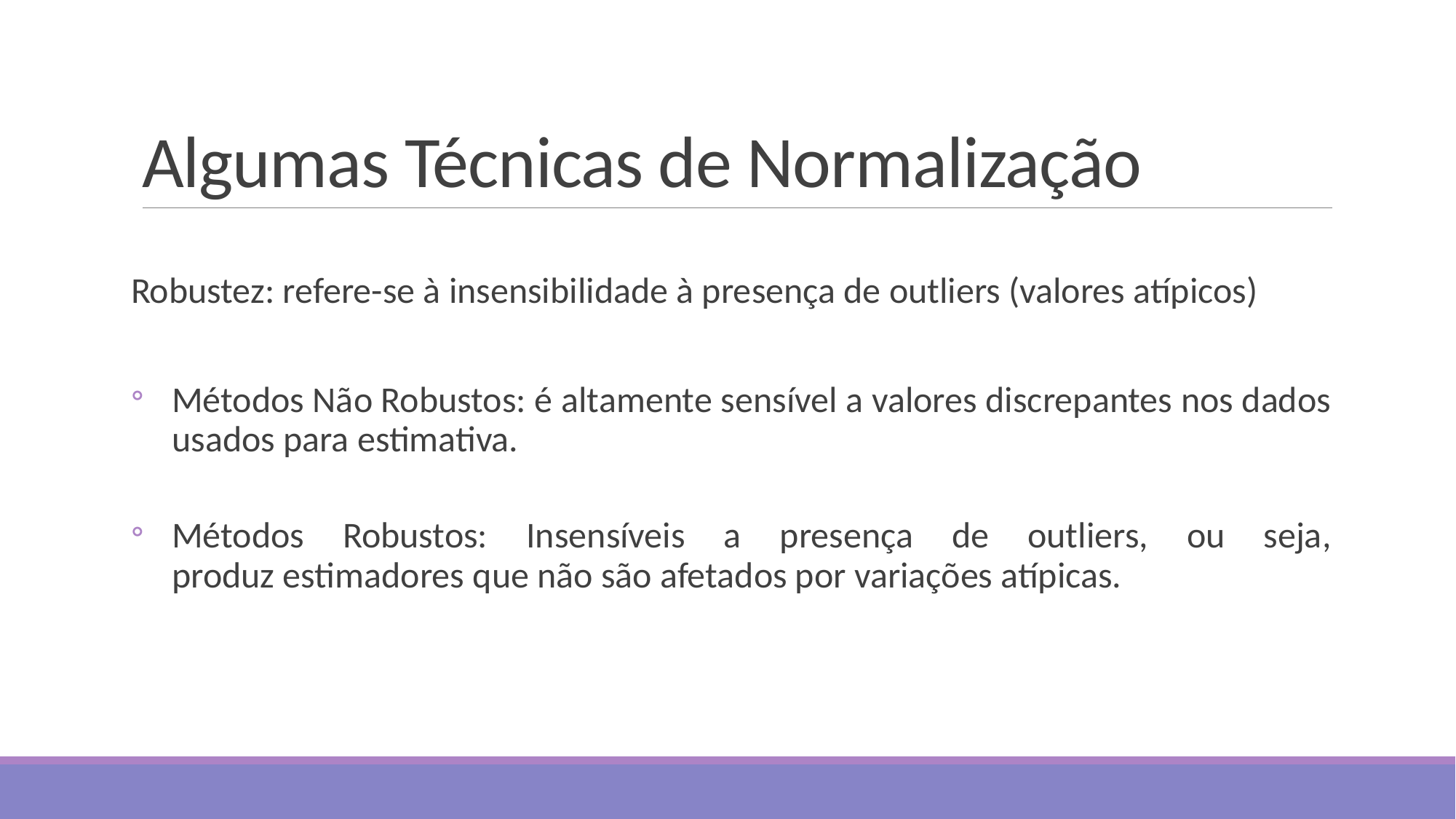

# Algumas Técnicas de Normalização

Robustez: refere-se à insensibilidade à presença de outliers (valores atípicos)

Métodos Não Robustos: é altamente sensível a valores discrepantes nos dados usados ​​para estimativa.

Métodos Robustos: Insensíveis a presença de outliers, ou seja, produz estimadores que não são afetados por variações atípicas.